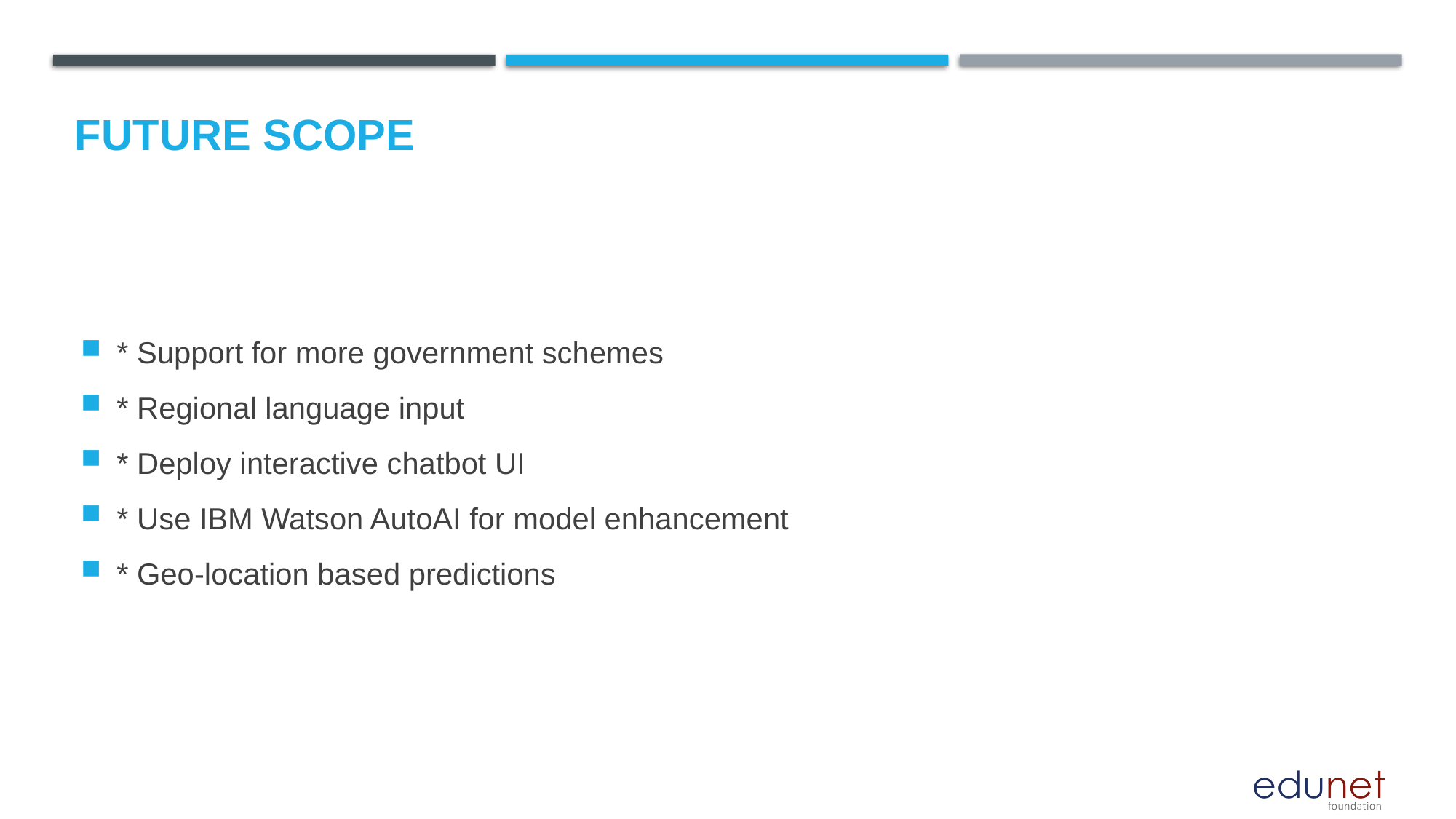

Future scope

* Support for more government schemes
* Regional language input
* Deploy interactive chatbot UI
* Use IBM Watson AutoAI for model enhancement
* Geo-location based predictions